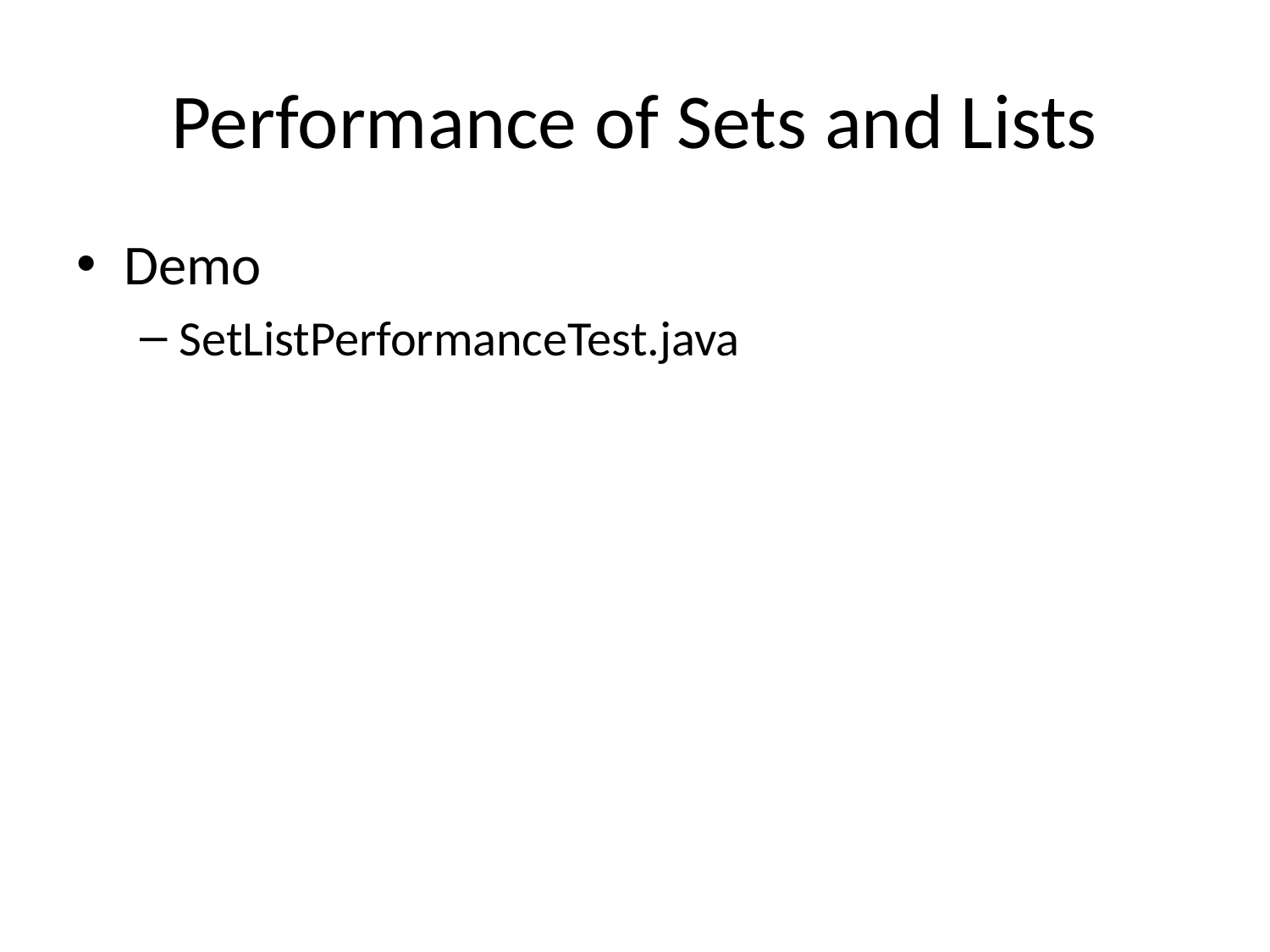

# Performance of Sets and Lists
Demo
SetListPerformanceTest.java